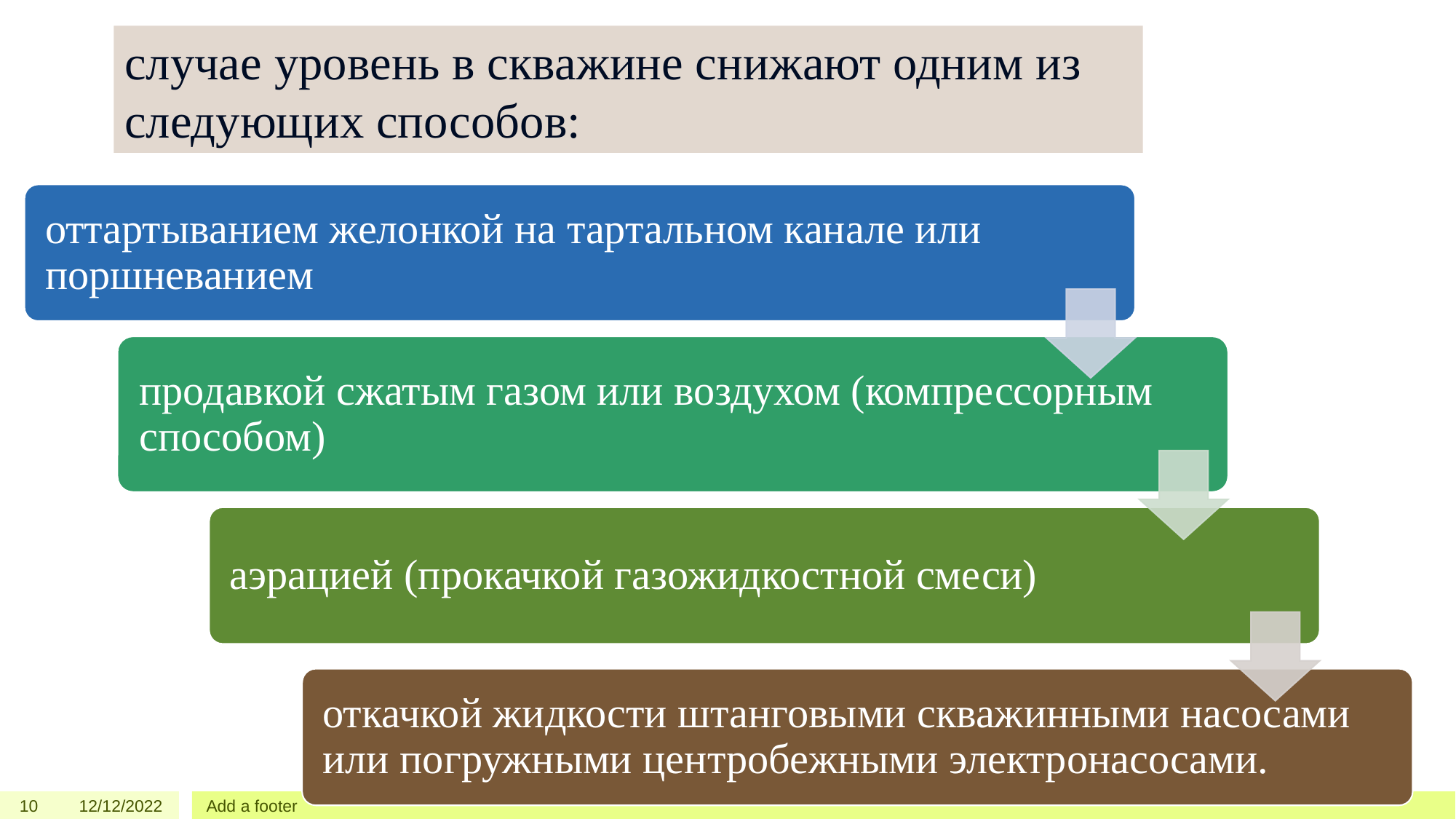

случае уровень в скважине снижают одним из следующих способов:
оттартыванием желонкой на тартальном канале или поршневанием
продавкой сжатым газом или воздухом (компрессорным способом)
аэрацией (прокачкой газожидкостной смеси)
откачкой жидкости штанговыми скважинными насосами или погружными центробежными электронасосами.

10
12/12/2022
Add a footer